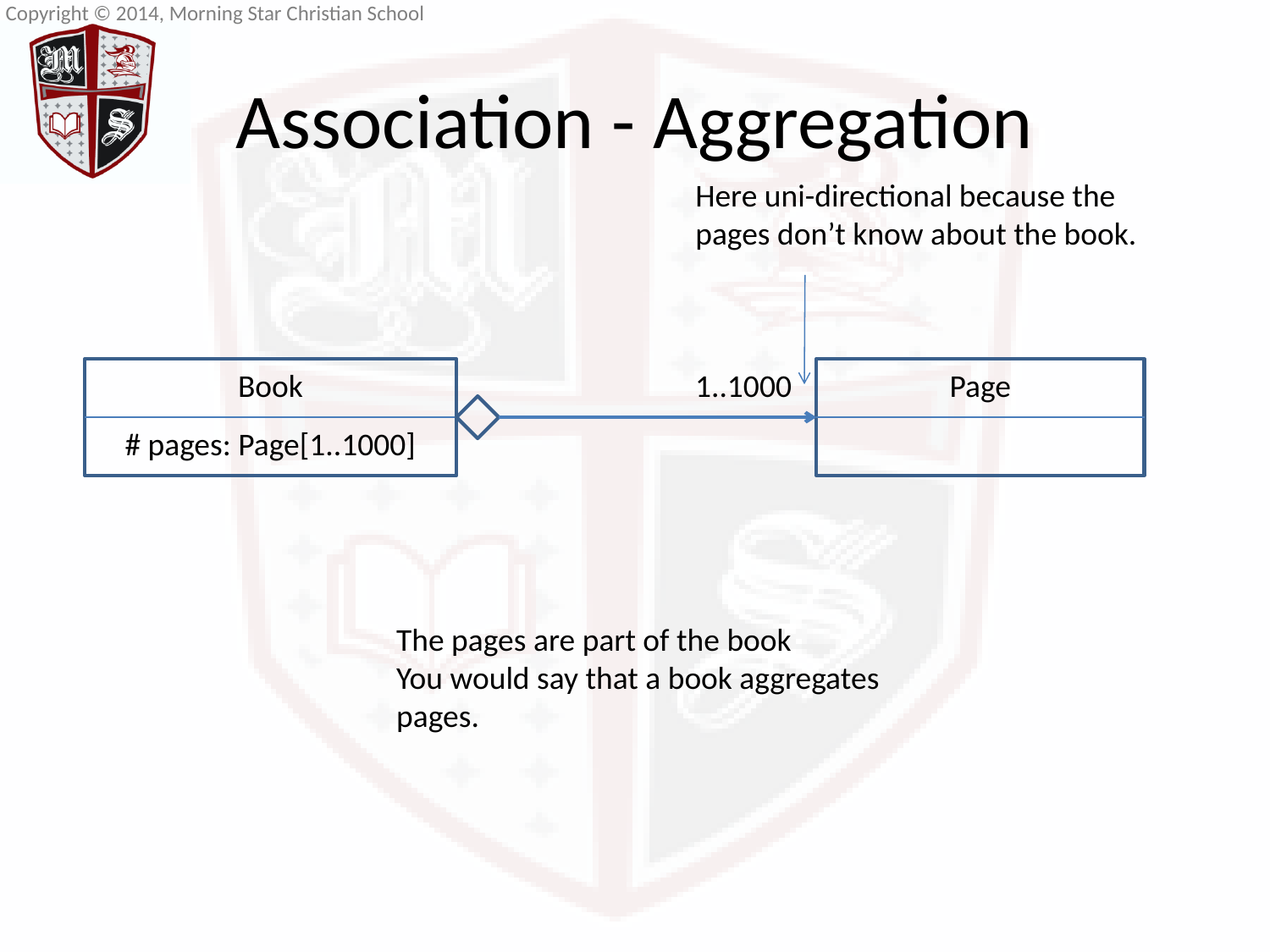

# Association - Aggregation
Here uni-directional because the pages don’t know about the book.
Book
1..1000
Page

# pages: Page[1..1000]
The pages are part of the book
You would say that a book aggregates
pages.